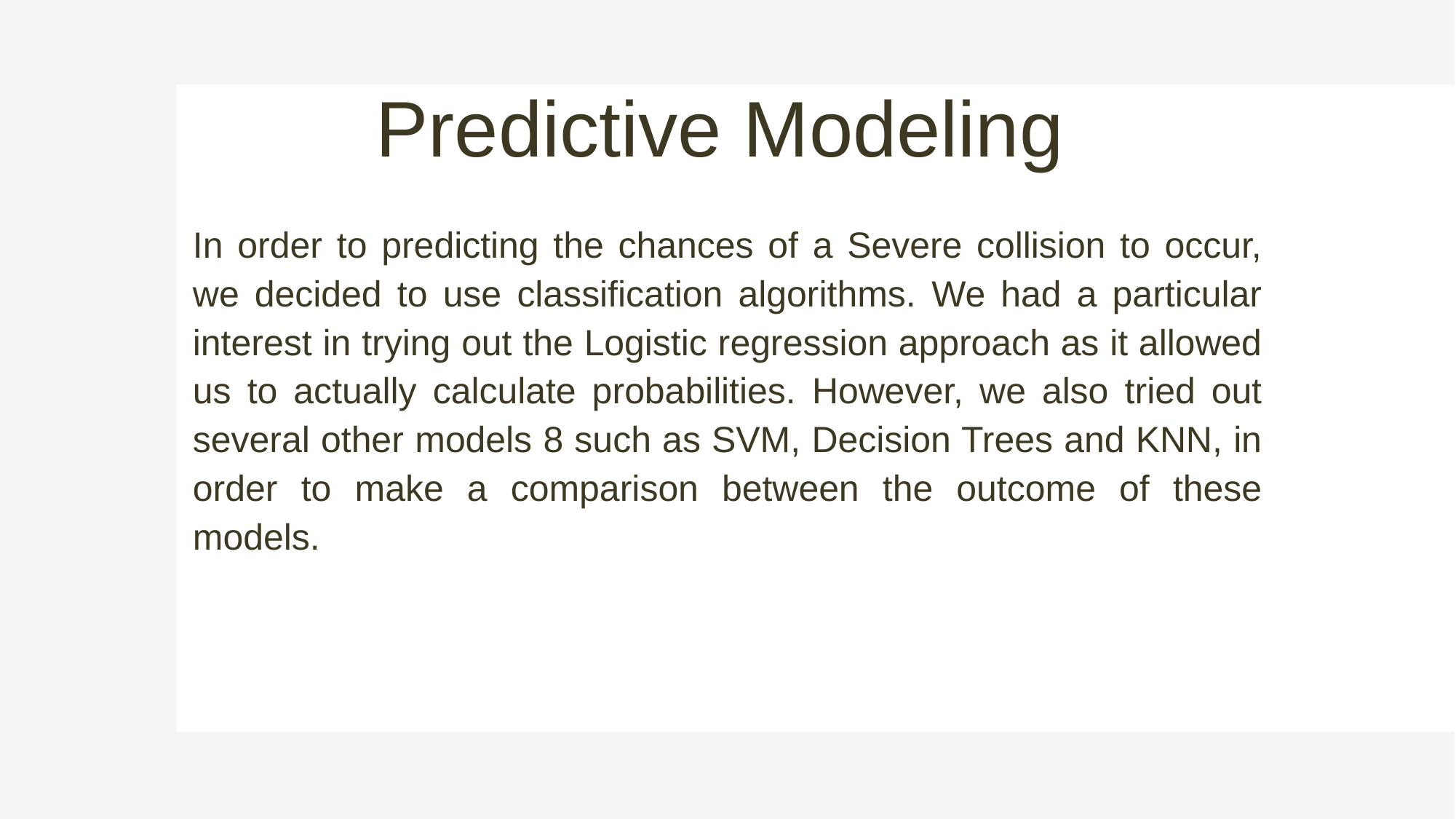

# Predictive Modeling
In order to predicting the chances of a Severe collision to occur, we decided to use classification algorithms. We had a particular interest in trying out the Logistic regression approach as it allowed us to actually calculate probabilities. However, we also tried out several other models 8 such as SVM, Decision Trees and KNN, in order to make a comparison between the outcome of these models.